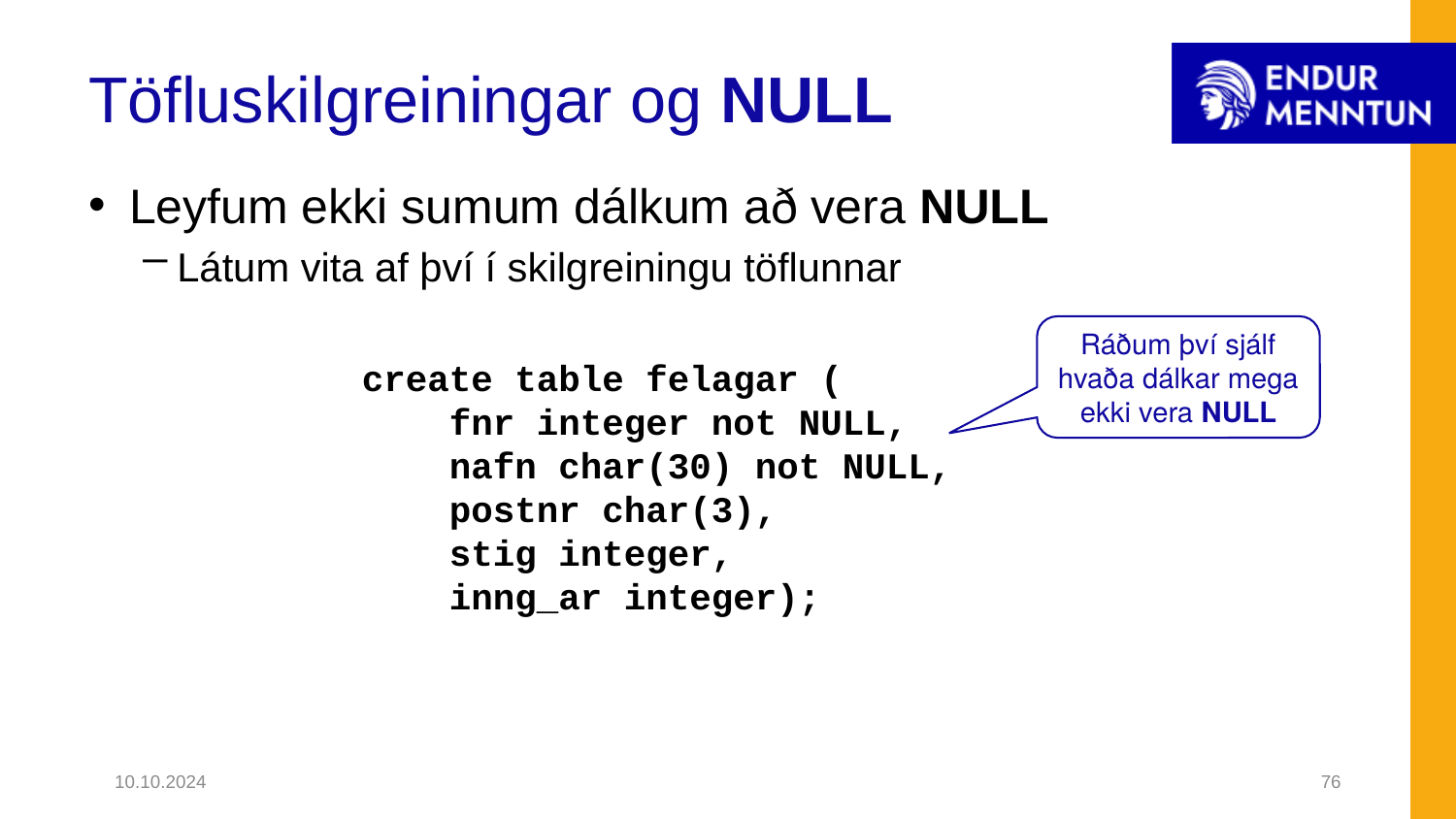

# Töfluskilgreiningar og NULL
Leyfum ekki sumum dálkum að vera NULL
Látum vita af því í skilgreiningu töflunnar
Ráðum því sjálf hvaða dálkar mega ekki vera NULL
create table felagar (
    fnr integer not NULL,
    nafn char(30) not NULL,
    postnr char(3),
    stig integer,
    inng_ar integer);
10.10.2024
76